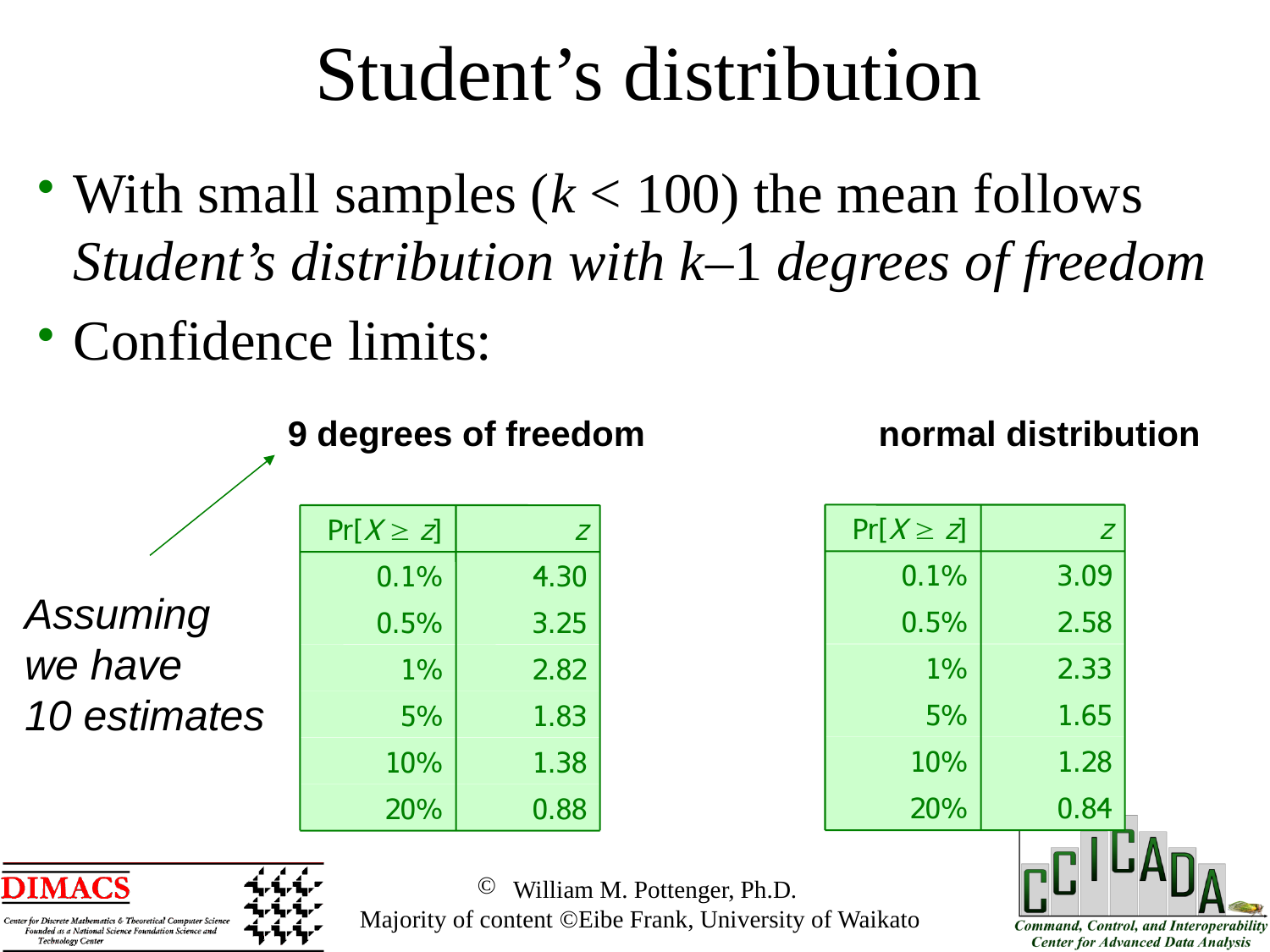

Student’s distribution
With small samples (k < 100) the mean follows Student’s distribution with k–1 degrees of freedom
Confidence limits:

9 degrees of freedom                        normal distribution

Pr[X ≥ z]

z

0.1%

3.09

0.5%

2.58

1%

2.33

5%

1.65

10%

1.28

20%

0.84

Pr[X ≥ z]

z

0.1%

4.30

0.5%

3.25

1%

2.82

5%

1.83

10%

1.38

20%

0.88

Assuming
we have
10 estimates
 William M. Pottenger, Ph.D.
 Majority of content ©Eibe Frank, University of Waikato